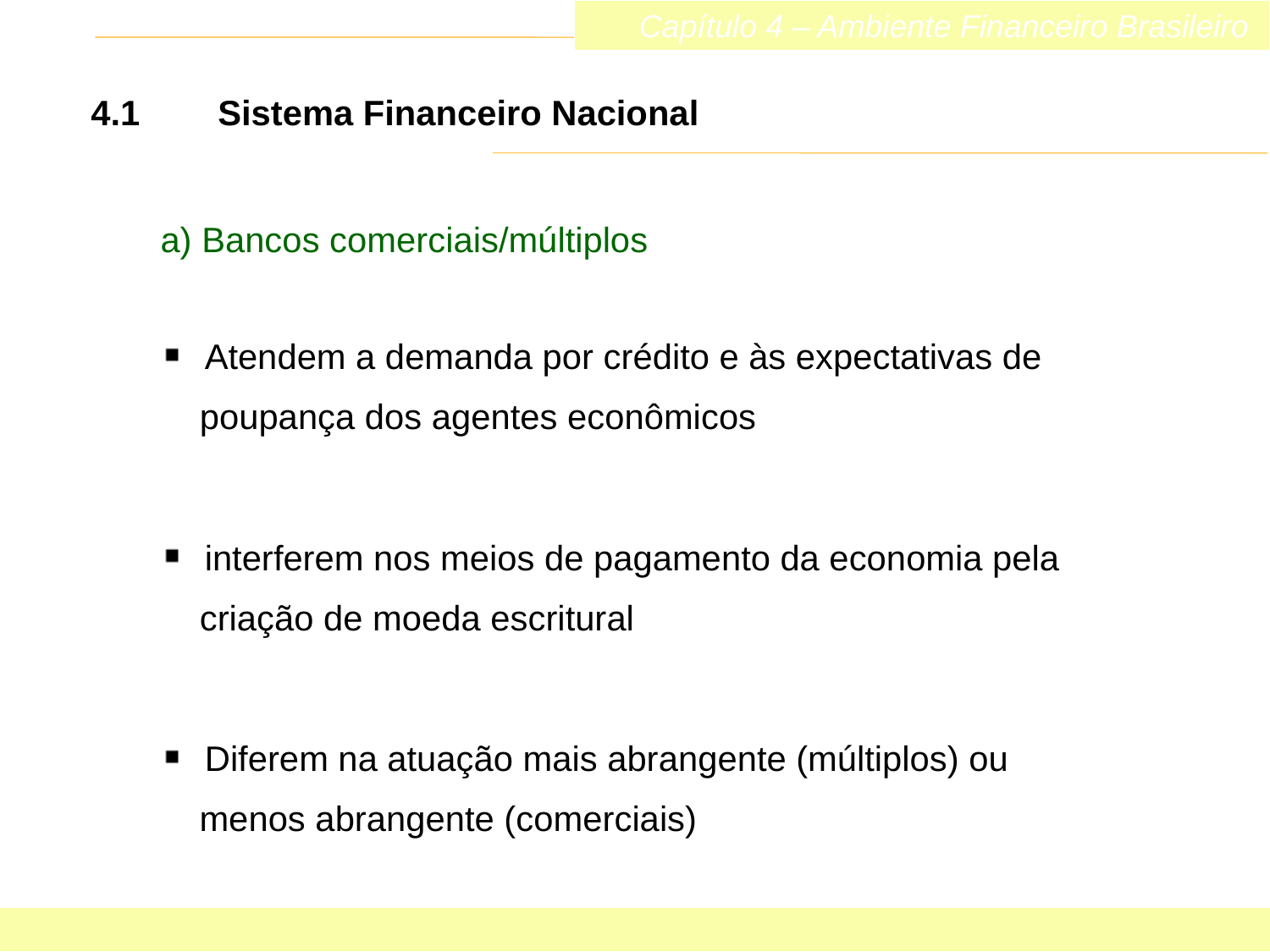

Capítulo 4 – Ambiente Financeiro Brasileiro

Finanças Corporativas e Valor – ASSAF NETO
4.1	Sistema Financeiro Nacional

a) Bancos comerciais/múltiplos
  Atendem a demanda por crédito e às expectativas de
    poupança dos agentes econômicos
  interferem nos meios de pagamento da economia pela
    criação de moeda escritural
  Diferem na atuação mais abrangente (múltiplos) ou
    menos abrangente (comerciais)